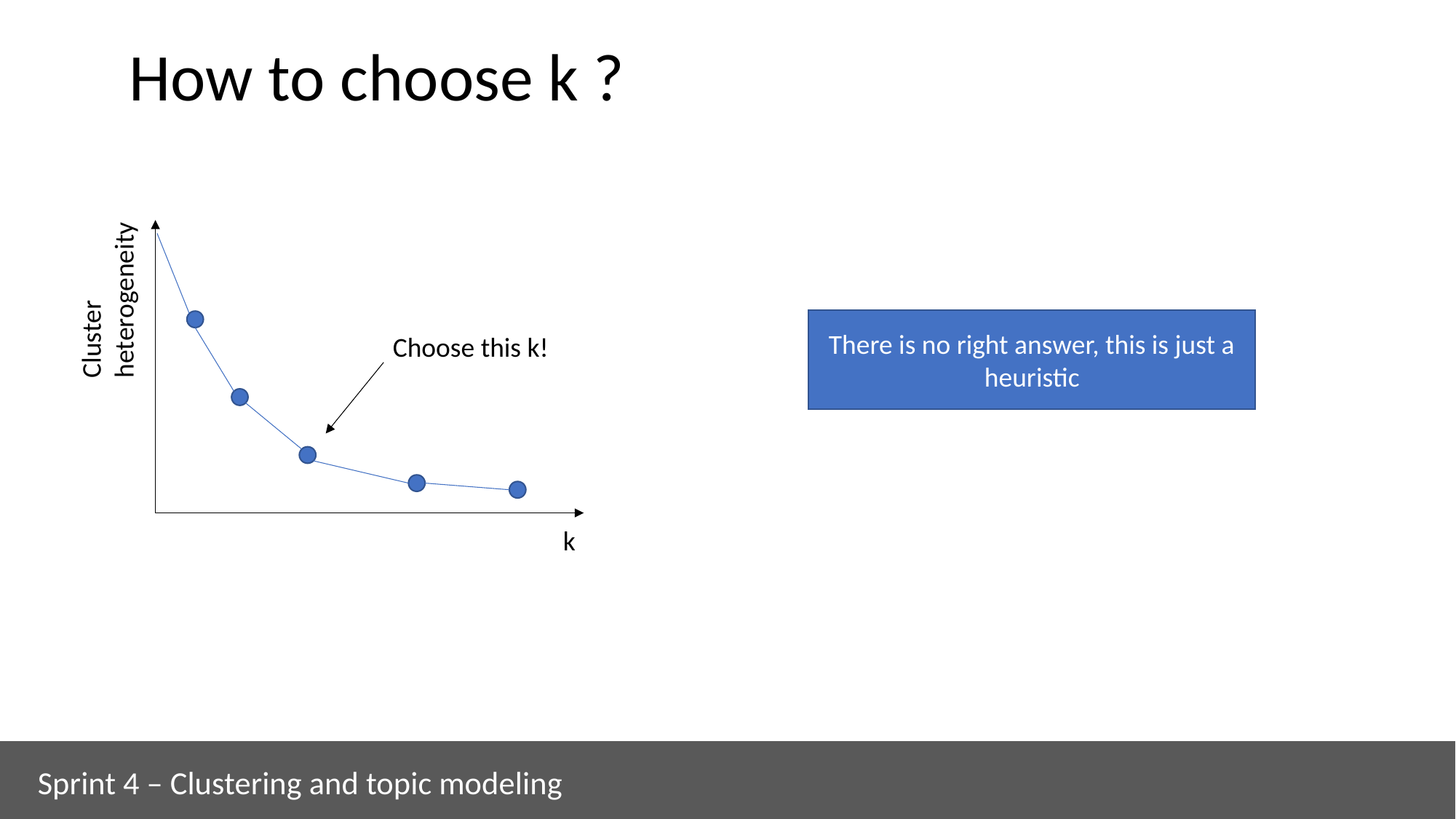

# How to choose k ?
Cluster heterogeneity
There is no right answer, this is just a heuristic

Choose this k!

k

Sprint 4 – Clustering and topic modeling